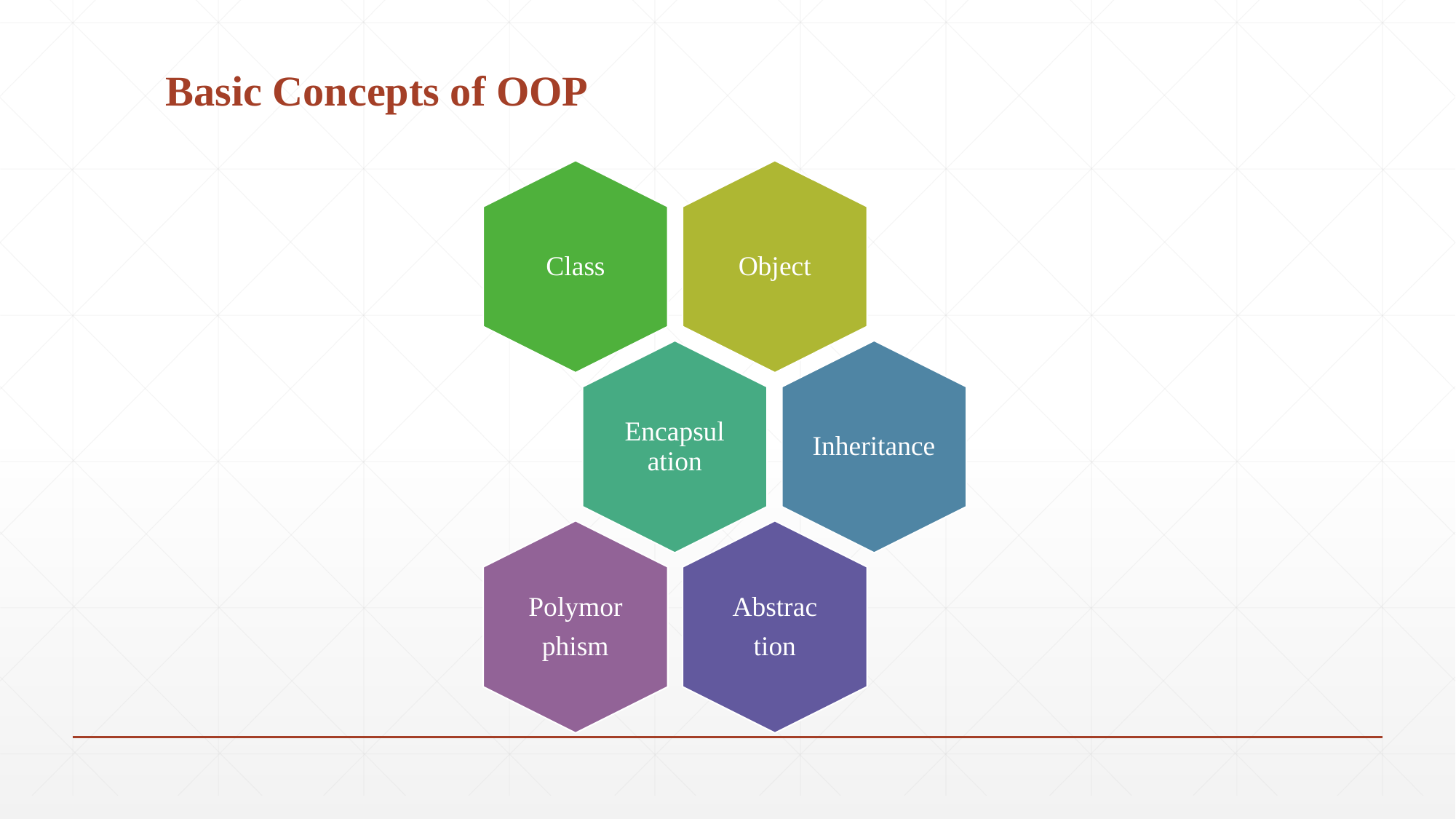

# Basic Concepts of OOP
Object
Class
Encapsulation
Inheritance
Abstrac
tion
Polymor
phism